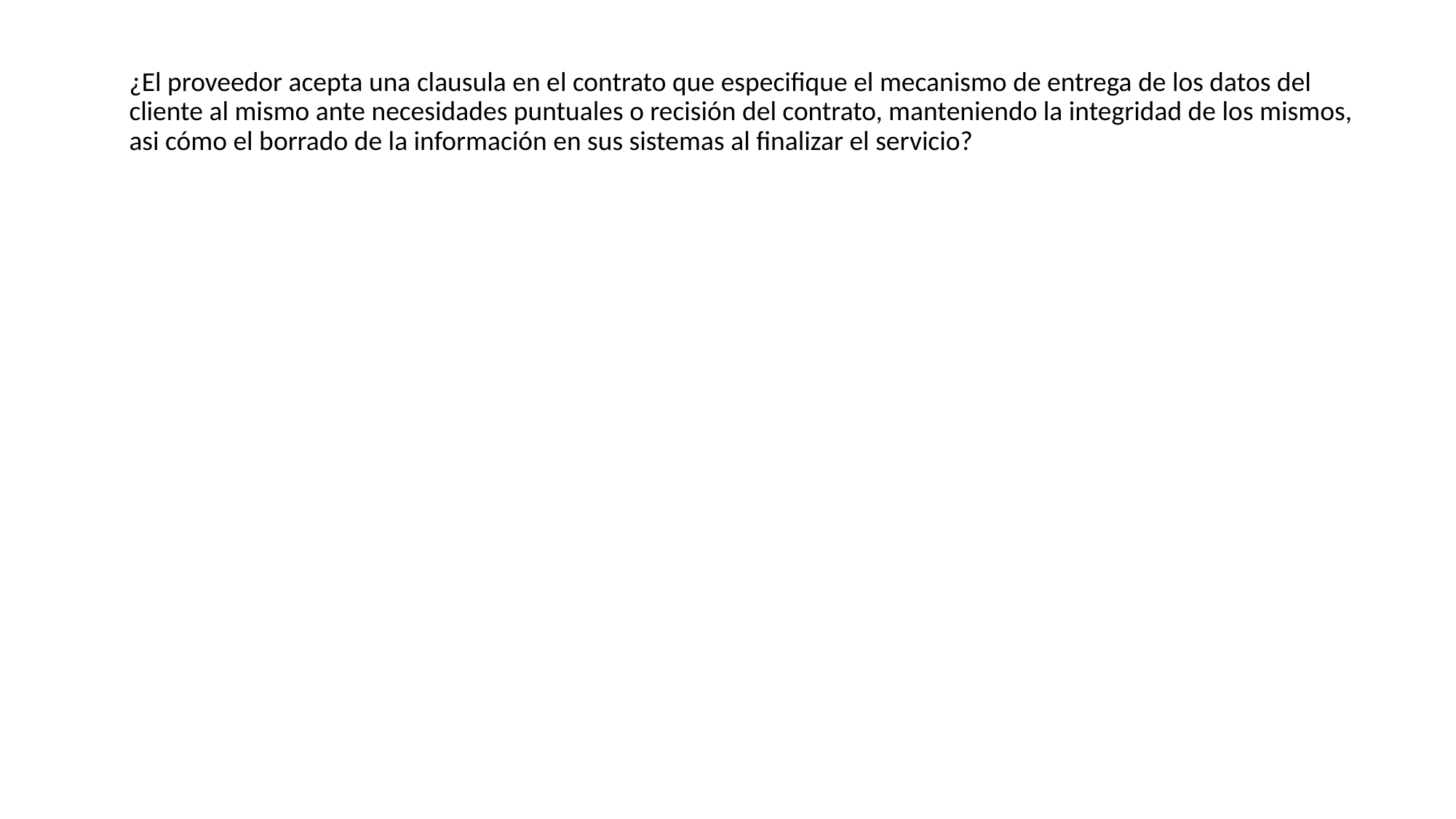

# ¿El proveedor acepta una clausula en el contrato que especifique el mecanismo de entrega de los datos del cliente al mismo ante necesidades puntuales o recisión del contrato, manteniendo la integridad de los mismos, asi cómo el borrado de la información en sus sistemas al finalizar el servicio?